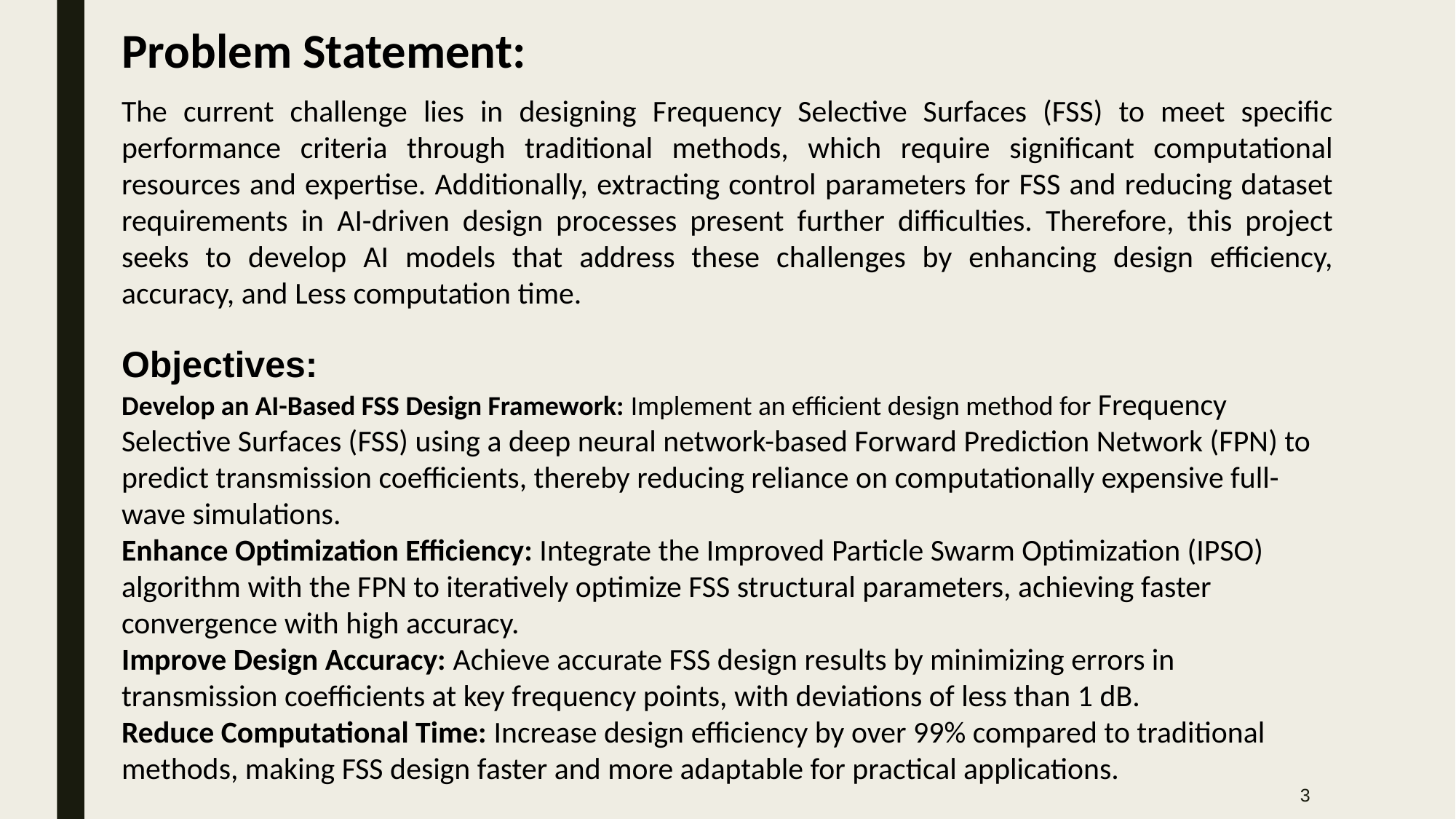

Problem Statement:
The current challenge lies in designing Frequency Selective Surfaces (FSS) to meet specific performance criteria through traditional methods, which require significant computational resources and expertise. Additionally, extracting control parameters for FSS and reducing dataset requirements in AI-driven design processes present further difficulties. Therefore, this project seeks to develop AI models that address these challenges by enhancing design efficiency, accuracy, and Less computation time.

Objectives:
Develop an AI-Based FSS Design Framework: Implement an efficient design method for Frequency Selective Surfaces (FSS) using a deep neural network-based Forward Prediction Network (FPN) to predict transmission coefficients, thereby reducing reliance on computationally expensive full-wave simulations.
Enhance Optimization Efficiency: Integrate the Improved Particle Swarm Optimization (IPSO) algorithm with the FPN to iteratively optimize FSS structural parameters, achieving faster convergence with high accuracy.
Improve Design Accuracy: Achieve accurate FSS design results by minimizing errors in transmission coefficients at key frequency points, with deviations of less than 1 dB.
Reduce Computational Time: Increase design efficiency by over 99% compared to traditional methods, making FSS design faster and more adaptable for practical applications.

3